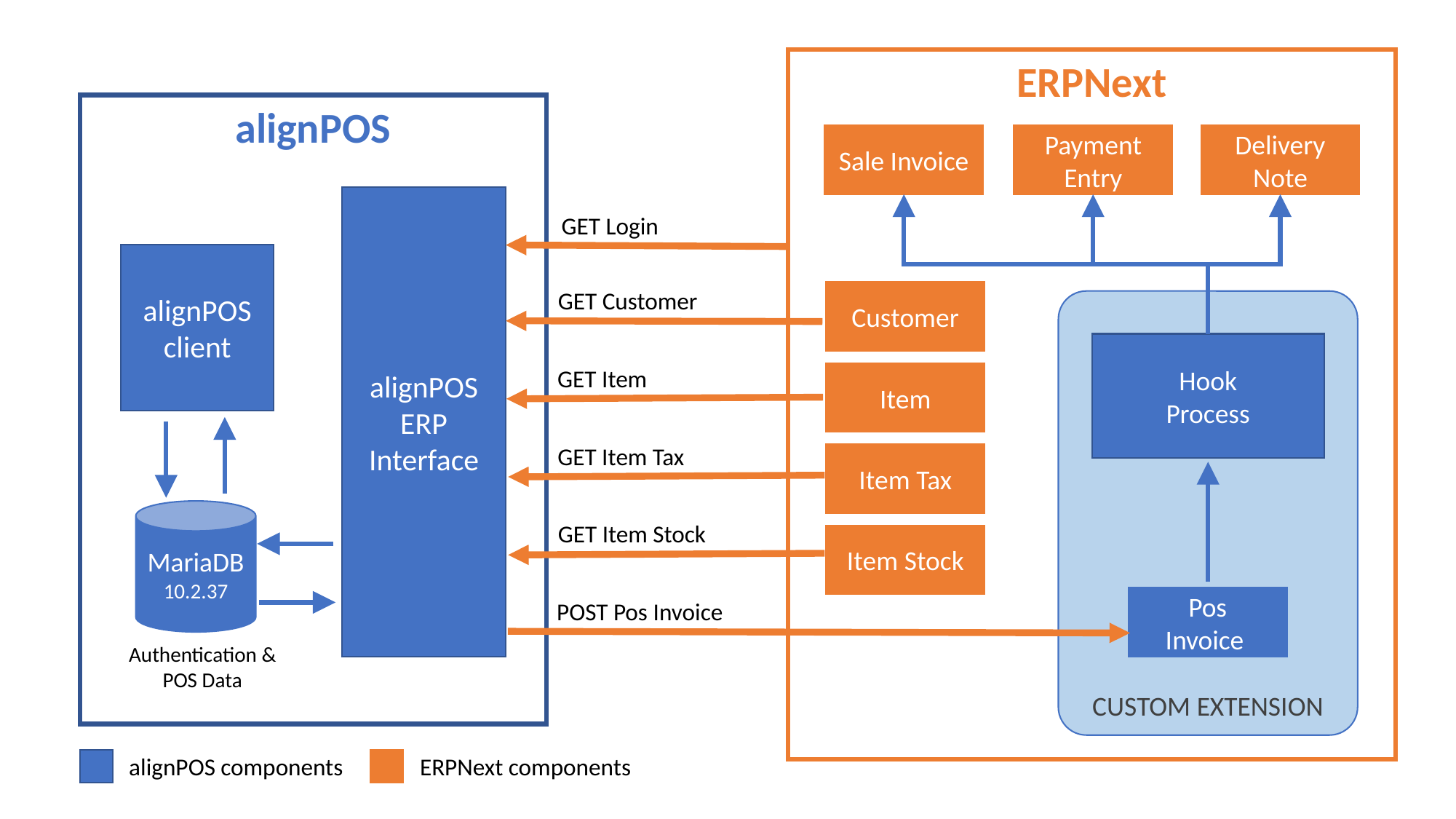

ERPNext
alignPOS
Delivery Note
Payment Entry
Sale Invoice
alignPOS
ERP
Interface
GET Login
alignPOS
client
GET Customer
Customer
CUSTOM EXTENSION
Hook
Process
GET Item
Item
GET Item Tax
Item Tax
MariaDB
10.2.37
GET Item Stock
Item Stock
Pos
Invoice
POST Pos Invoice
Authentication &
POS Data
alignPOS components
ERPNext components